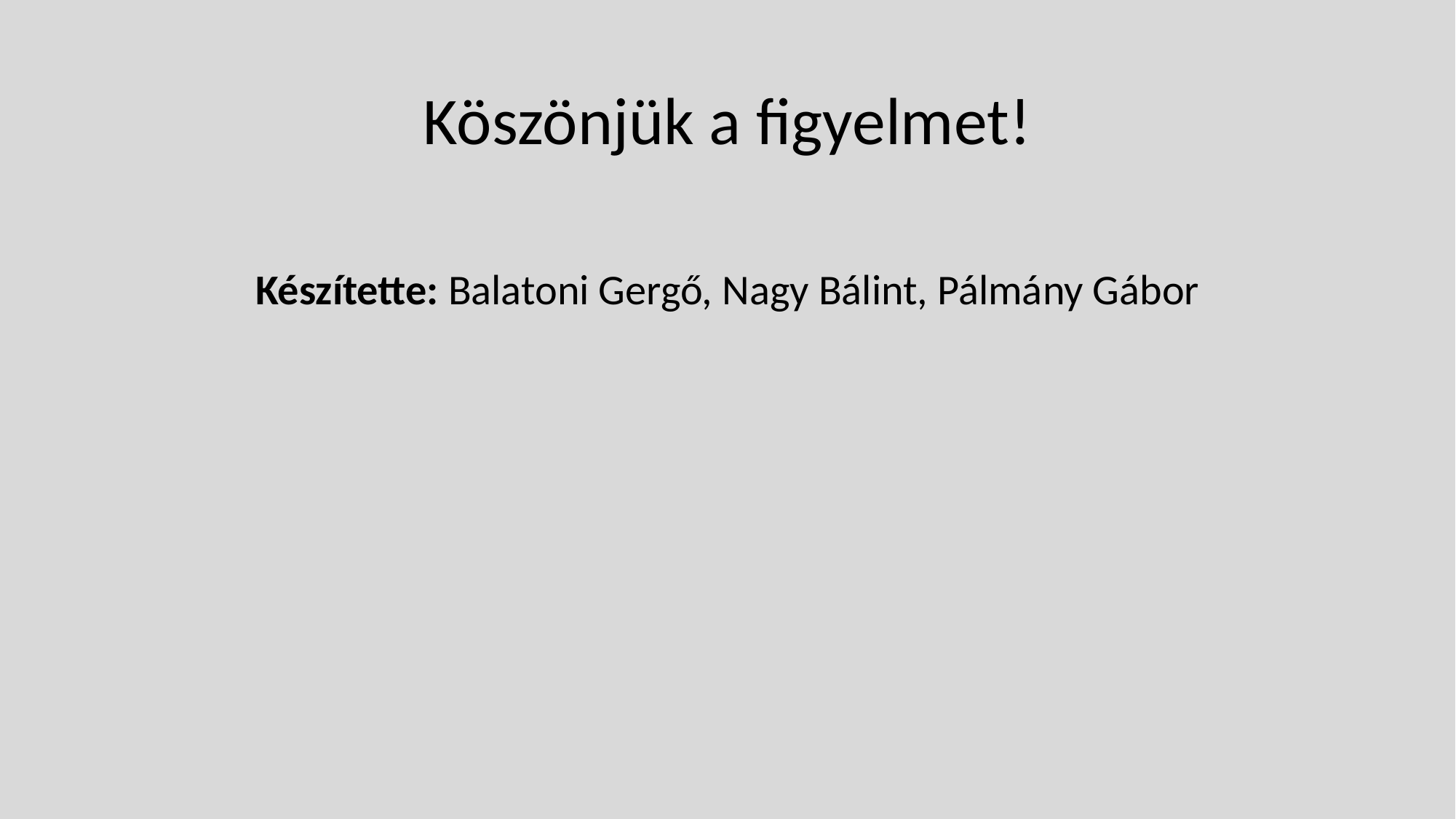

# Köszönjük a figyelmet!
Készítette: Balatoni Gergő, Nagy Bálint, Pálmány Gábor